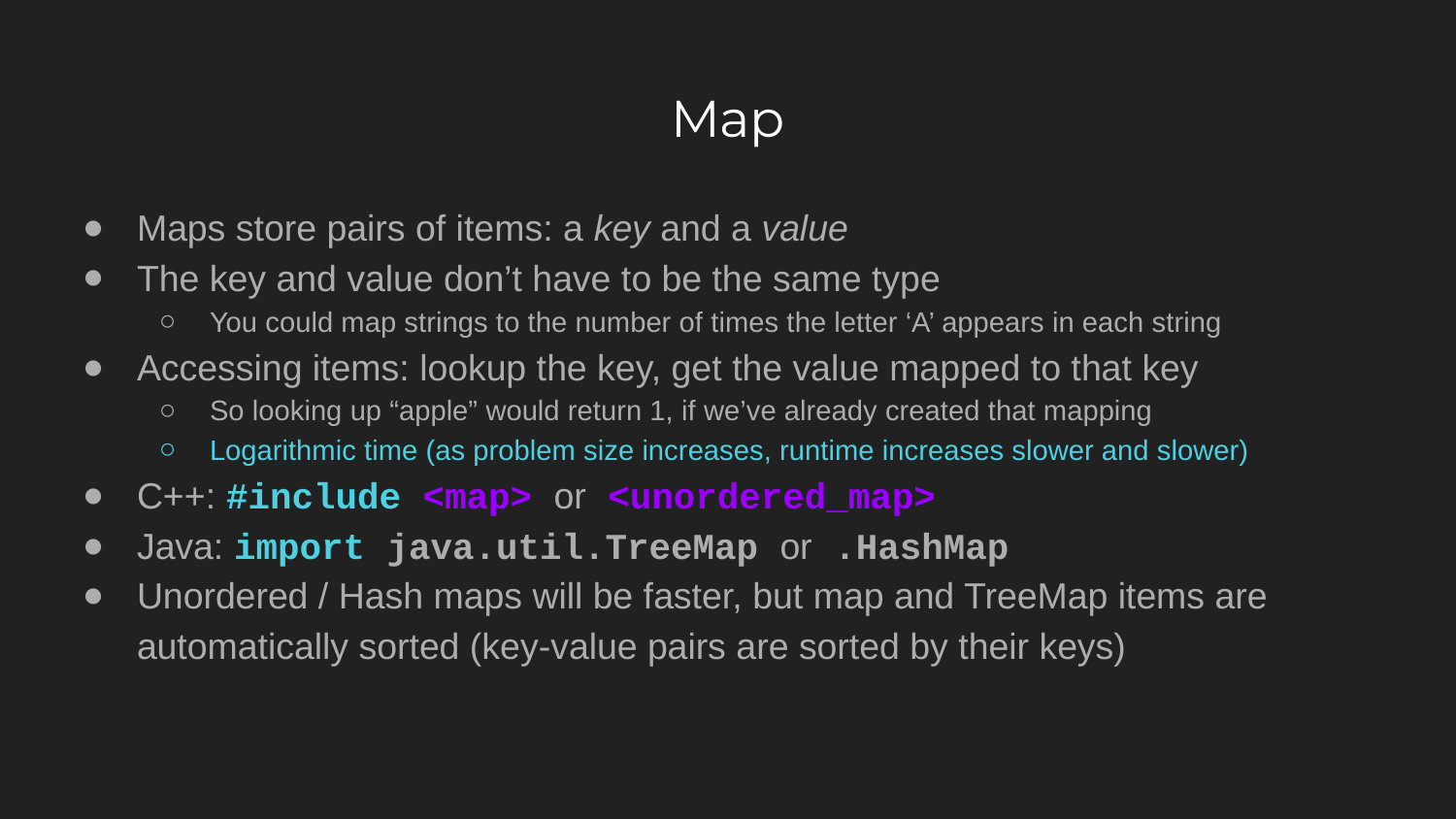

# Map
Maps store pairs of items: a key and a value
The key and value don’t have to be the same type
You could map strings to the number of times the letter ‘A’ appears in each string
Accessing items: lookup the key, get the value mapped to that key
So looking up “apple” would return 1, if we’ve already created that mapping
Logarithmic time (as problem size increases, runtime increases slower and slower)
C++: #include <map> or <unordered_map>
Java: import java.util.TreeMap or .HashMap
Unordered / Hash maps will be faster, but map and TreeMap items are automatically sorted (key-value pairs are sorted by their keys)